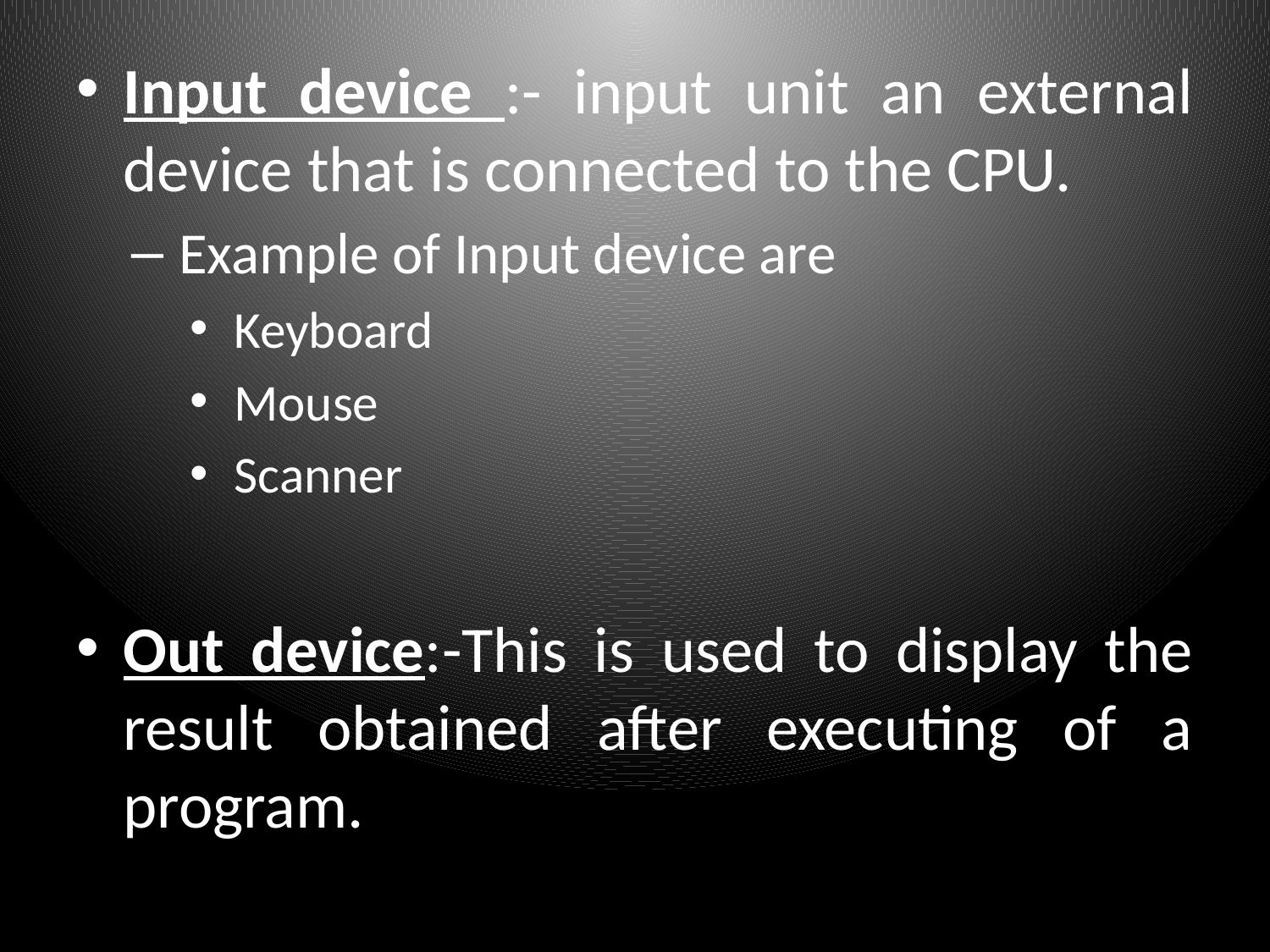

Input device :- input unit an external device that is connected to the CPU.
Example of Input device are
Keyboard
Mouse
Scanner

Out device:-This is used to display the result obtained after executing of a program.